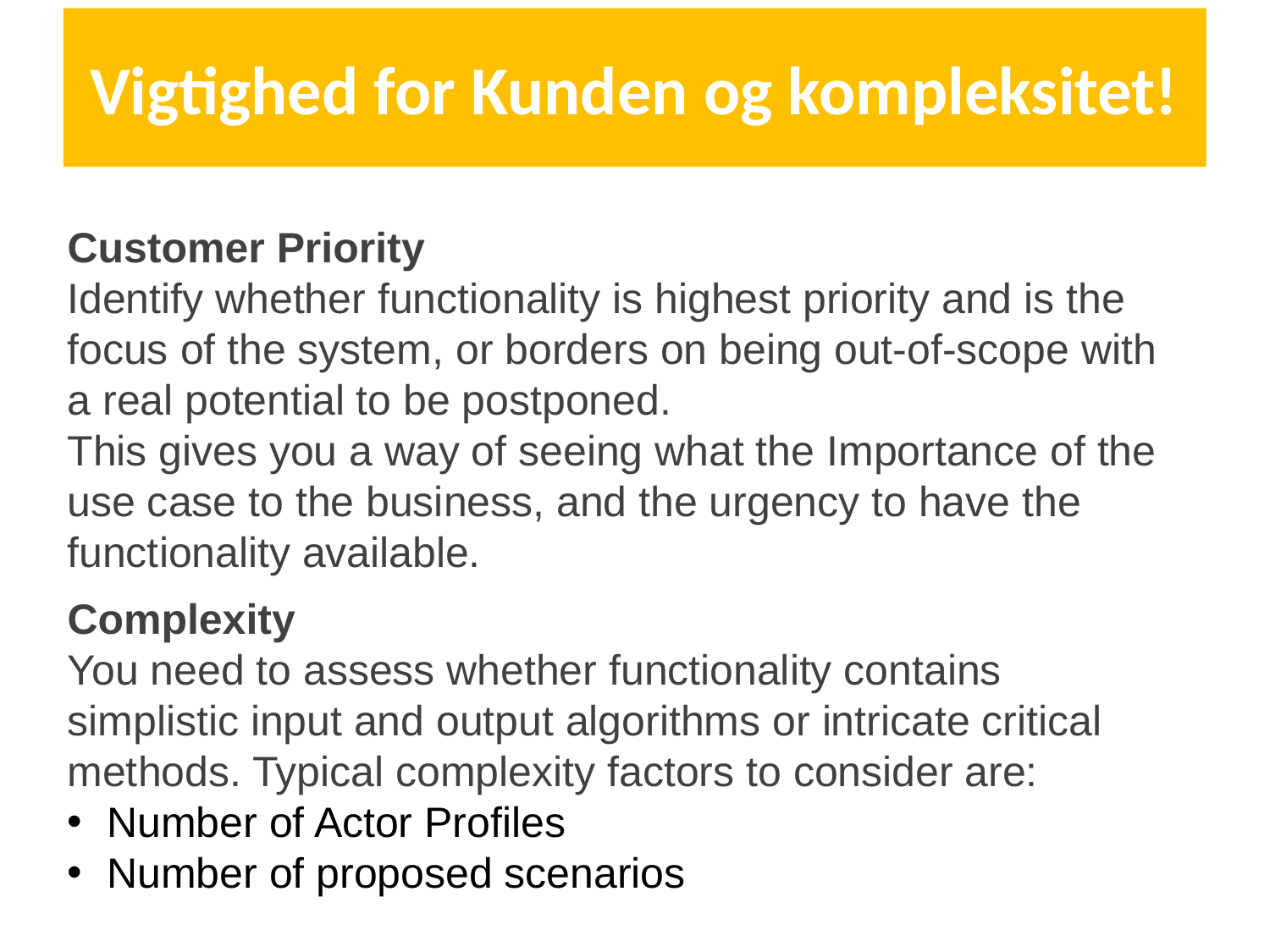

# Vigtighed for Kunden og kompleksitet!
Customer Priority
Identify whether functionality is highest priority and is the focus of the system, or borders on being out-of-scope with a real potential to be postponed.
This gives you a way of seeing what the Importance of the use case to the business, and the urgency to have the functionality available.
Complexity
You need to assess whether functionality contains simplistic input and output algorithms or intricate critical methods. Typical complexity factors to consider are:
Number of Actor Profiles
Number of proposed scenarios